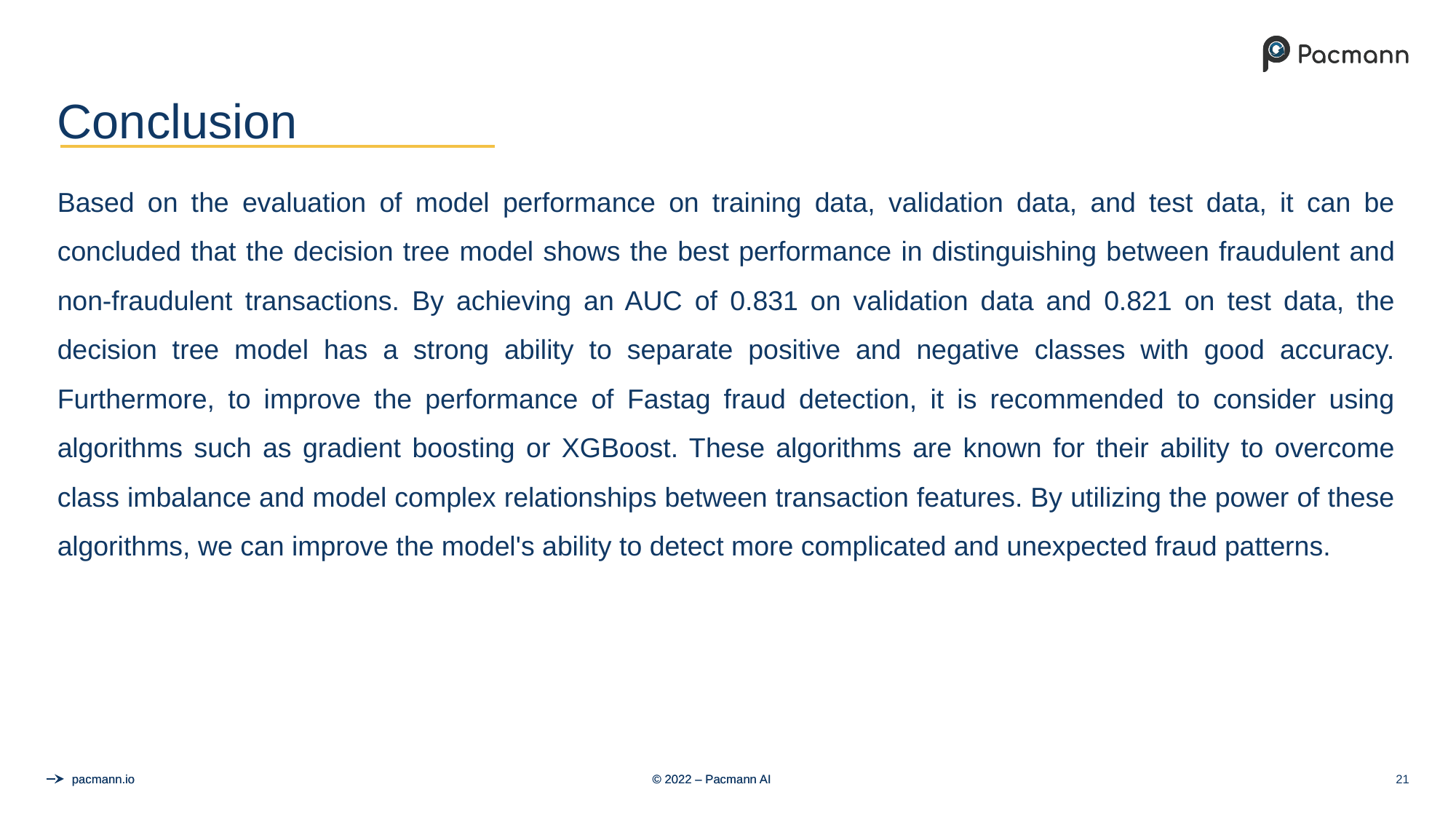

# Conclusion
Based on the evaluation of model performance on training data, validation data, and test data, it can be concluded that the decision tree model shows the best performance in distinguishing between fraudulent and non-fraudulent transactions. By achieving an AUC of 0.831 on validation data and 0.821 on test data, the decision tree model has a strong ability to separate positive and negative classes with good accuracy. Furthermore, to improve the performance of Fastag fraud detection, it is recommended to consider using algorithms such as gradient boosting or XGBoost. These algorithms are known for their ability to overcome class imbalance and model complex relationships between transaction features. By utilizing the power of these algorithms, we can improve the model's ability to detect more complicated and unexpected fraud patterns.